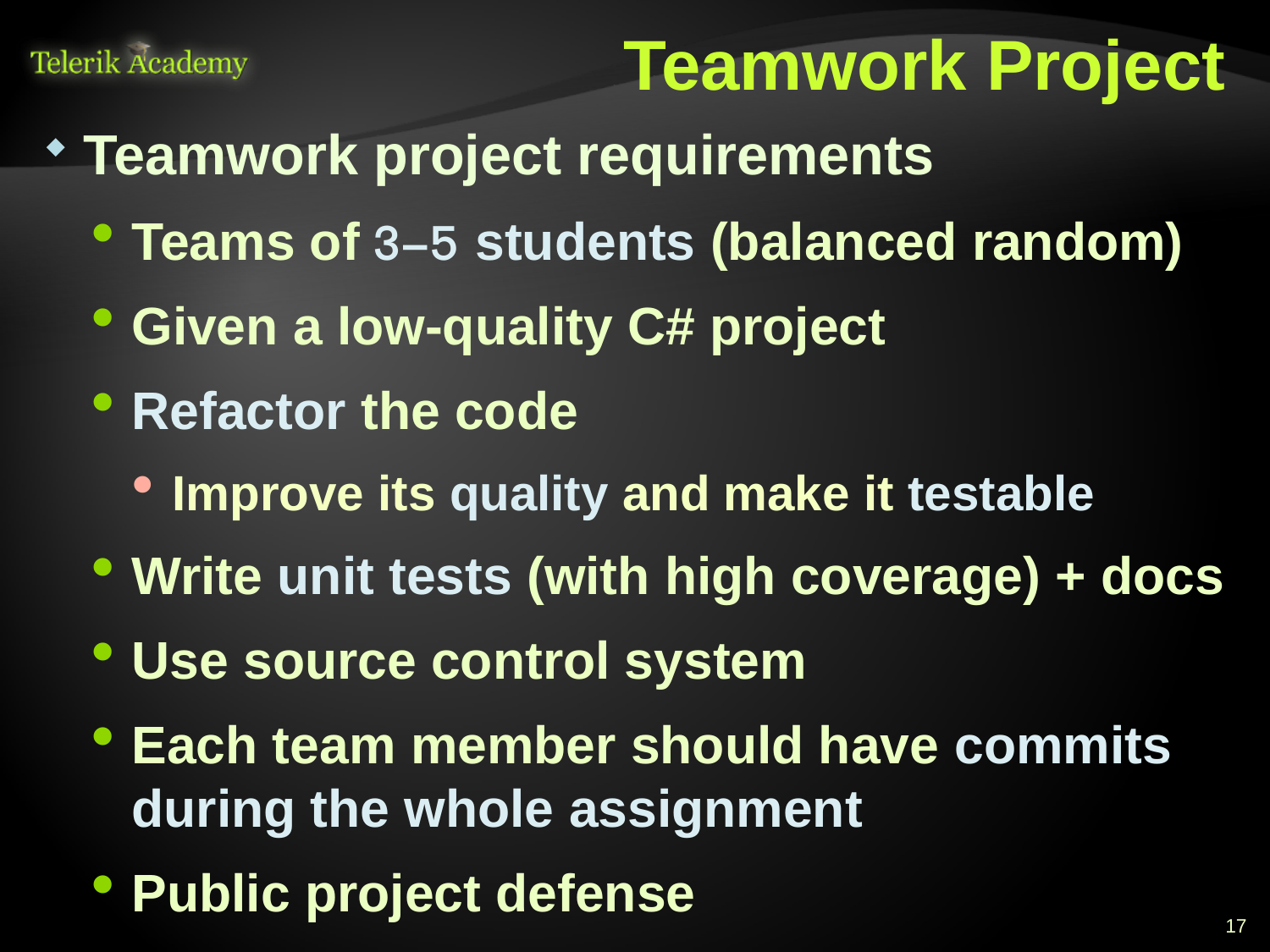

# Teamwork Project
Teamwork project requirements
Teams of 3-5 students (balanced random)
Given a low-quality C# project
Refactor the code
Improve its quality and make it testable
Write unit tests (with high coverage) + docs
Use source control system
Each team member should have commits during the whole assignment
Public project defense
17